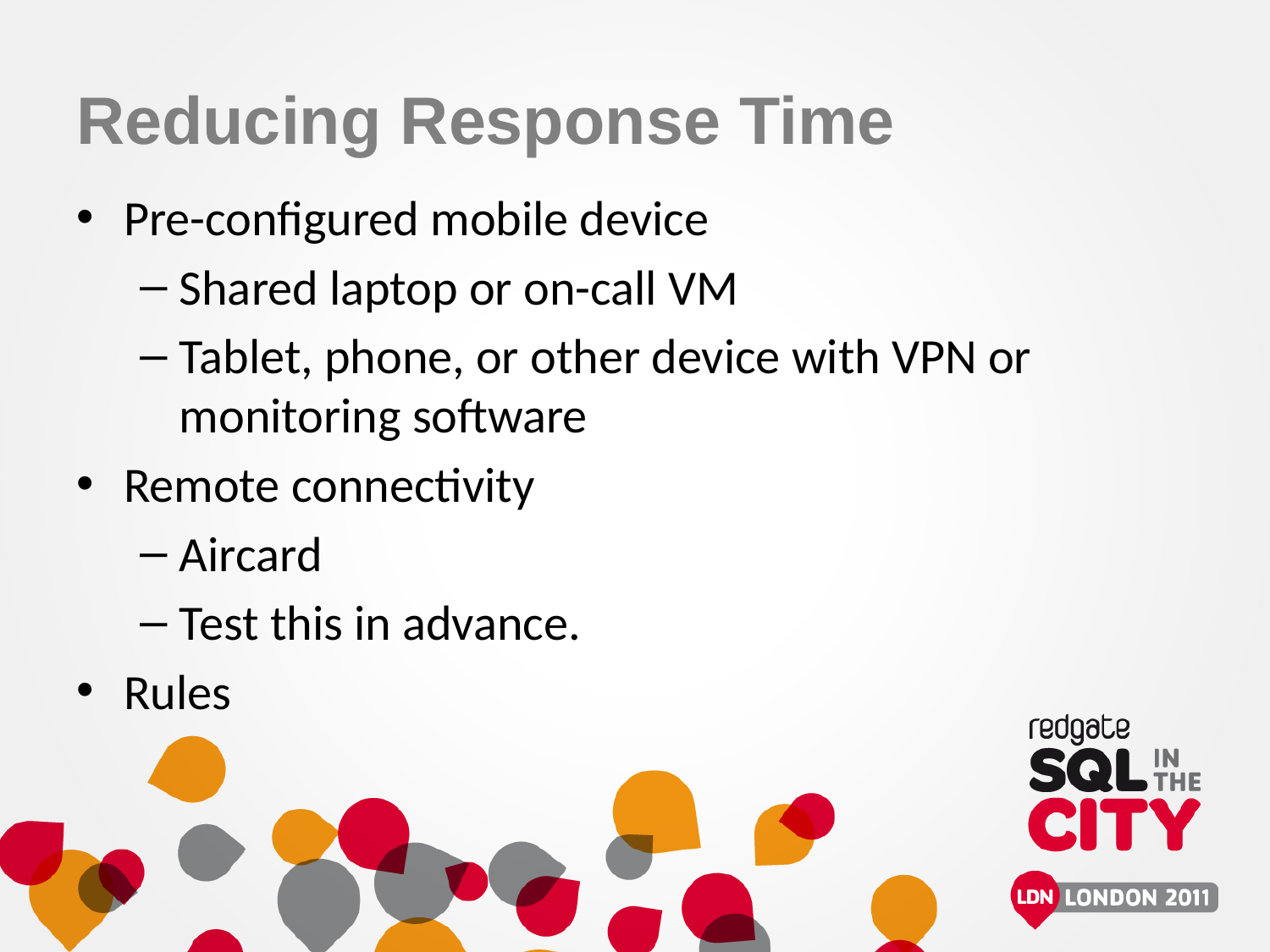

# Reducing Response Time
Pre-configured mobile device
Shared laptop or on-call VM
Tablet, phone, or other device with VPN or monitoring software
Remote connectivity
Aircard
Test this in advance.
Rules